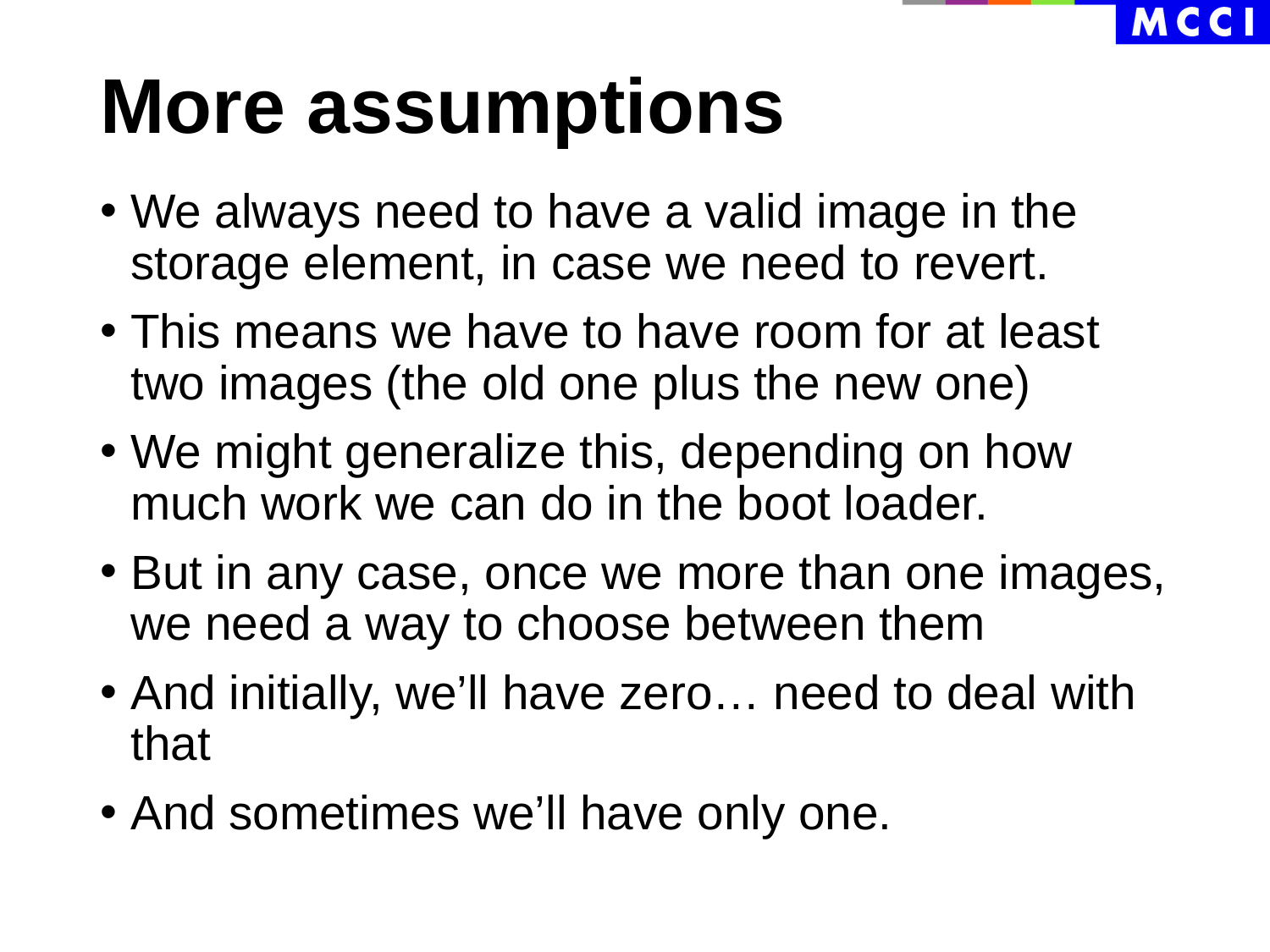

# More assumptions
We always need to have a valid image in the storage element, in case we need to revert.
This means we have to have room for at least two images (the old one plus the new one)
We might generalize this, depending on how much work we can do in the boot loader.
But in any case, once we more than one images, we need a way to choose between them
And initially, we’ll have zero… need to deal with that
And sometimes we’ll have only one.